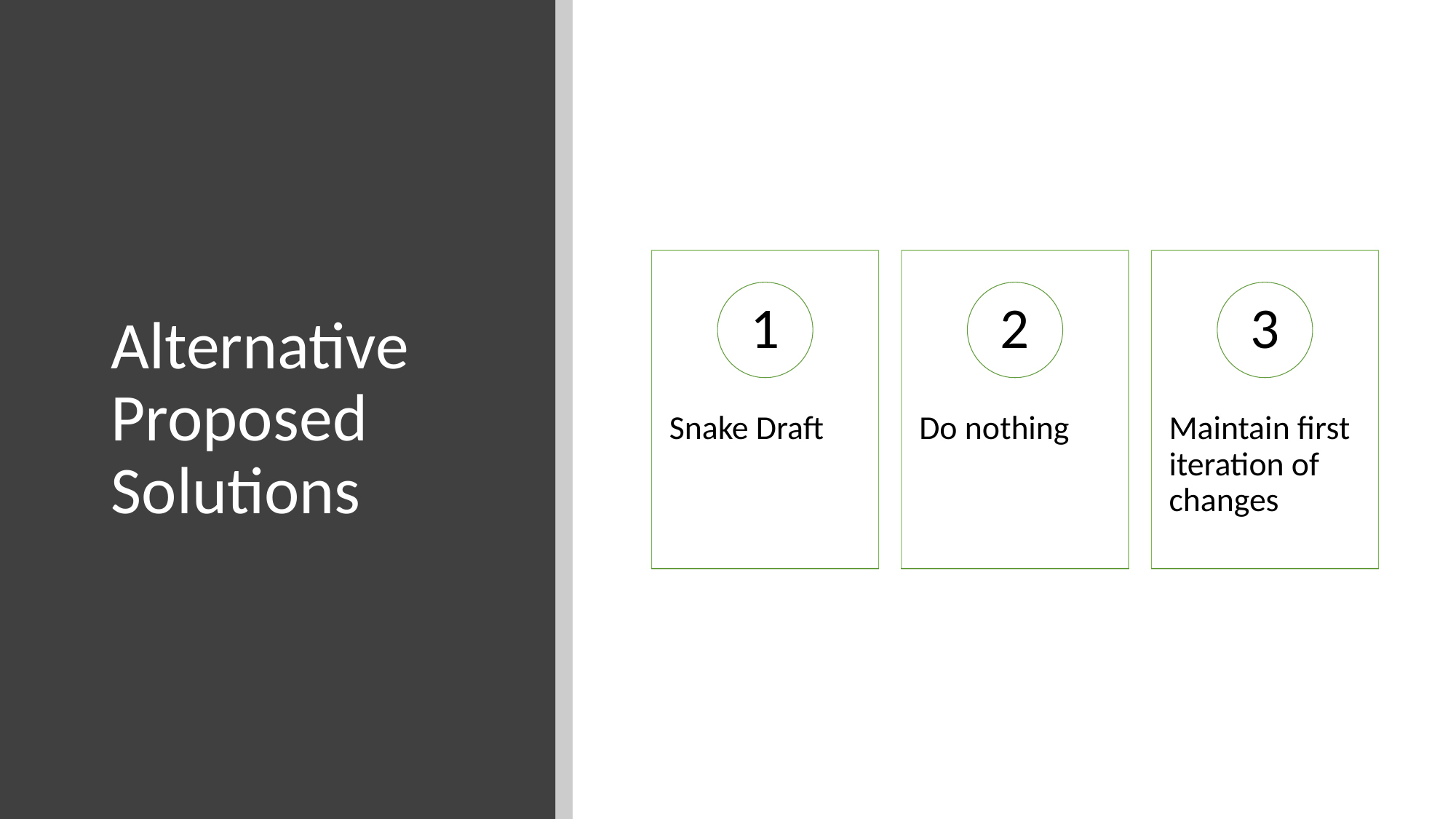

Snake Draft
1
Do nothing
2
Maintain first iteration of changes
3
# Alternative Proposed Solutions